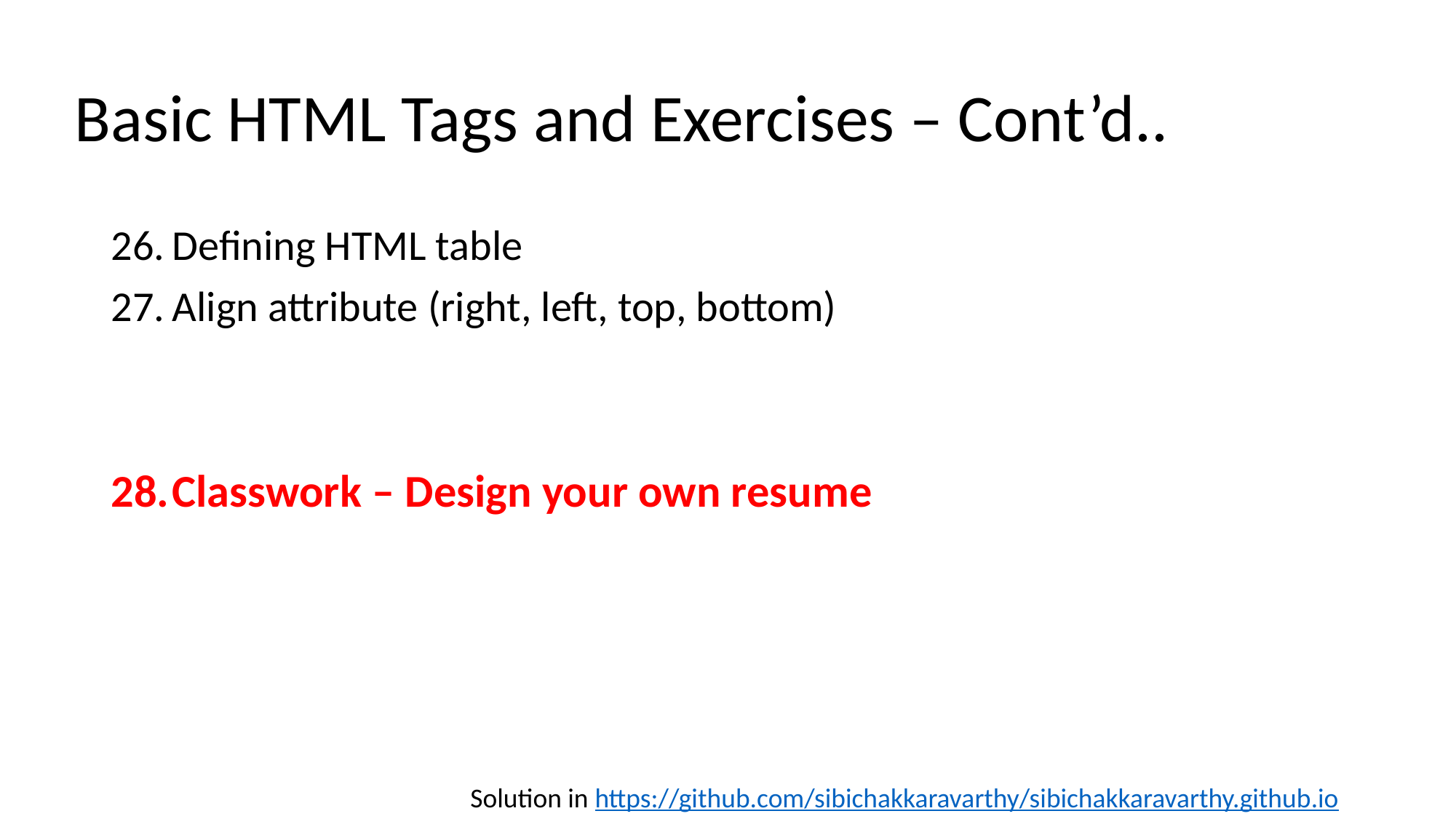

# Basic HTML Tags and Exercises – Cont’d..
Defining HTML table
Align attribute (right, left, top, bottom)

Classwork – Design your own resume

Solution in https://github.com/sibichakkaravarthy/sibichakkaravarthy.github.io